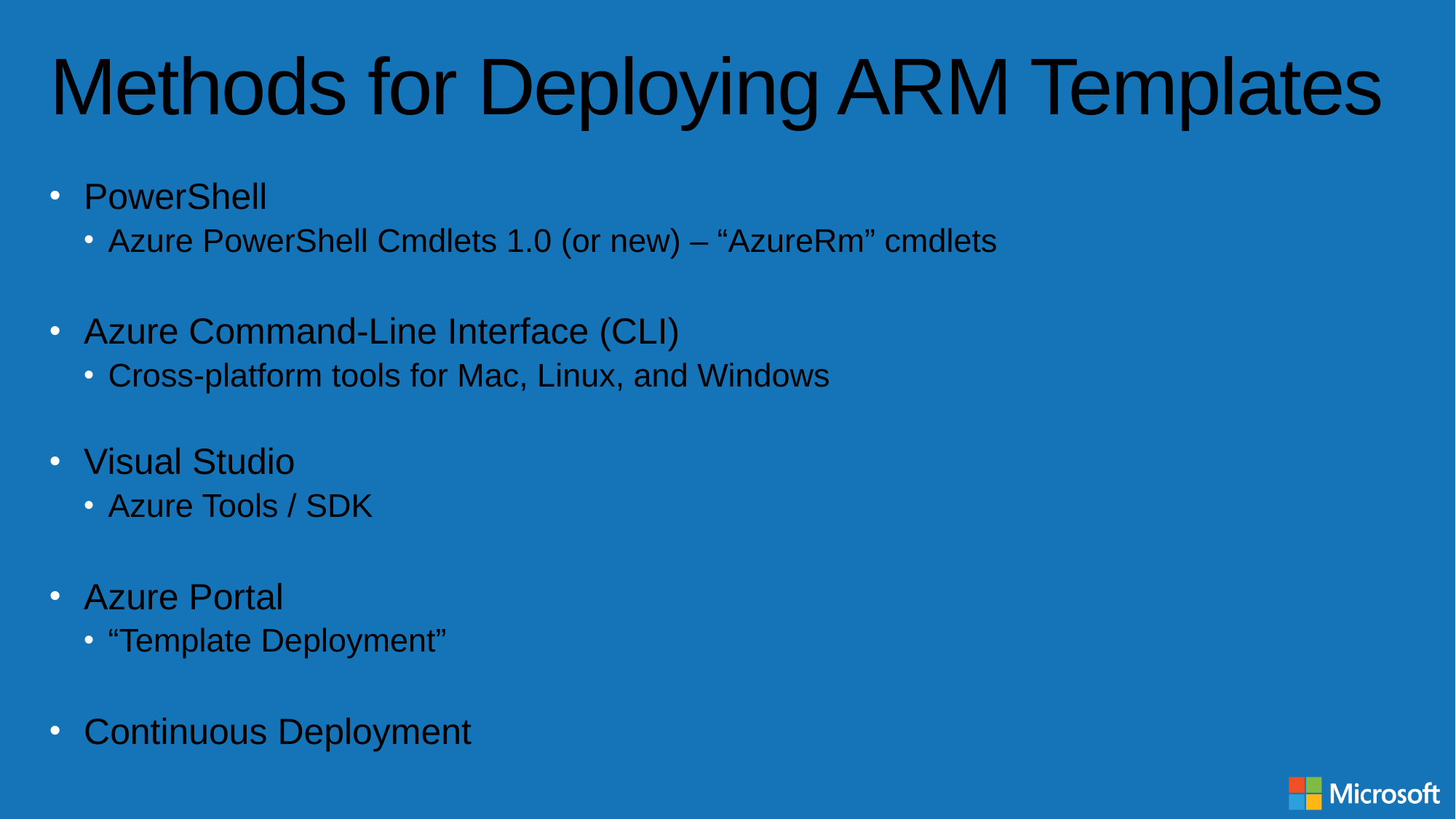

# Methods for Deploying ARM Templates
PowerShell
Azure PowerShell Cmdlets 1.0 (or new) – “AzureRm” cmdlets

Azure Command-Line Interface (CLI)
Cross-platform tools for Mac, Linux, and Windows

Visual Studio
Azure Tools / SDK

Azure Portal
“Template Deployment”

Continuous Deployment